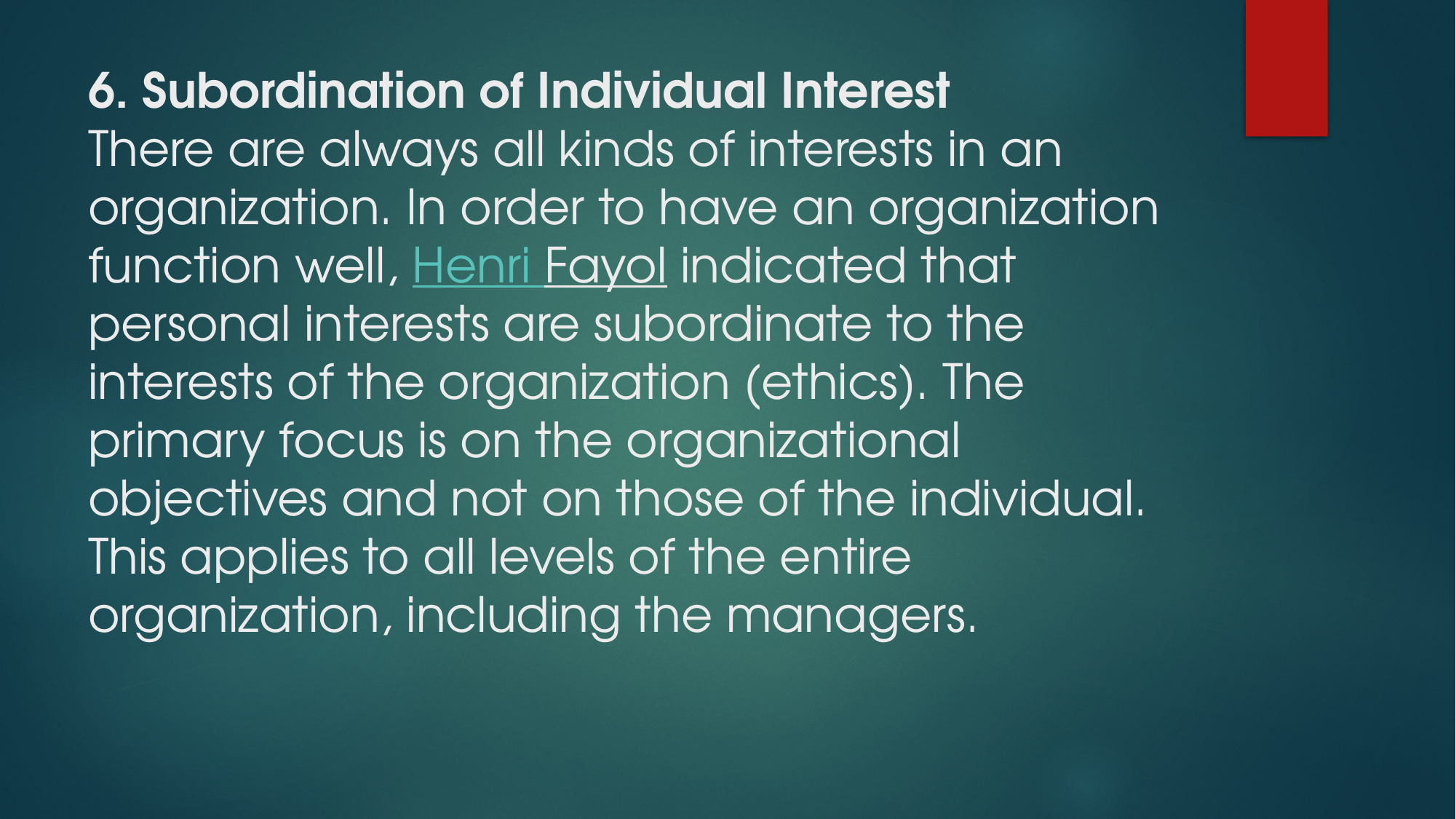

# 6. Subordination of Individual Interest There are always all kinds of interests in an organization. In order to have an organization function well, Henri Fayol indicated that personal interests are subordinate to the interests of the organization (ethics). The primary focus is on the organizational objectives and not on those of the individual. This applies to all levels of the entire organization, including the managers.